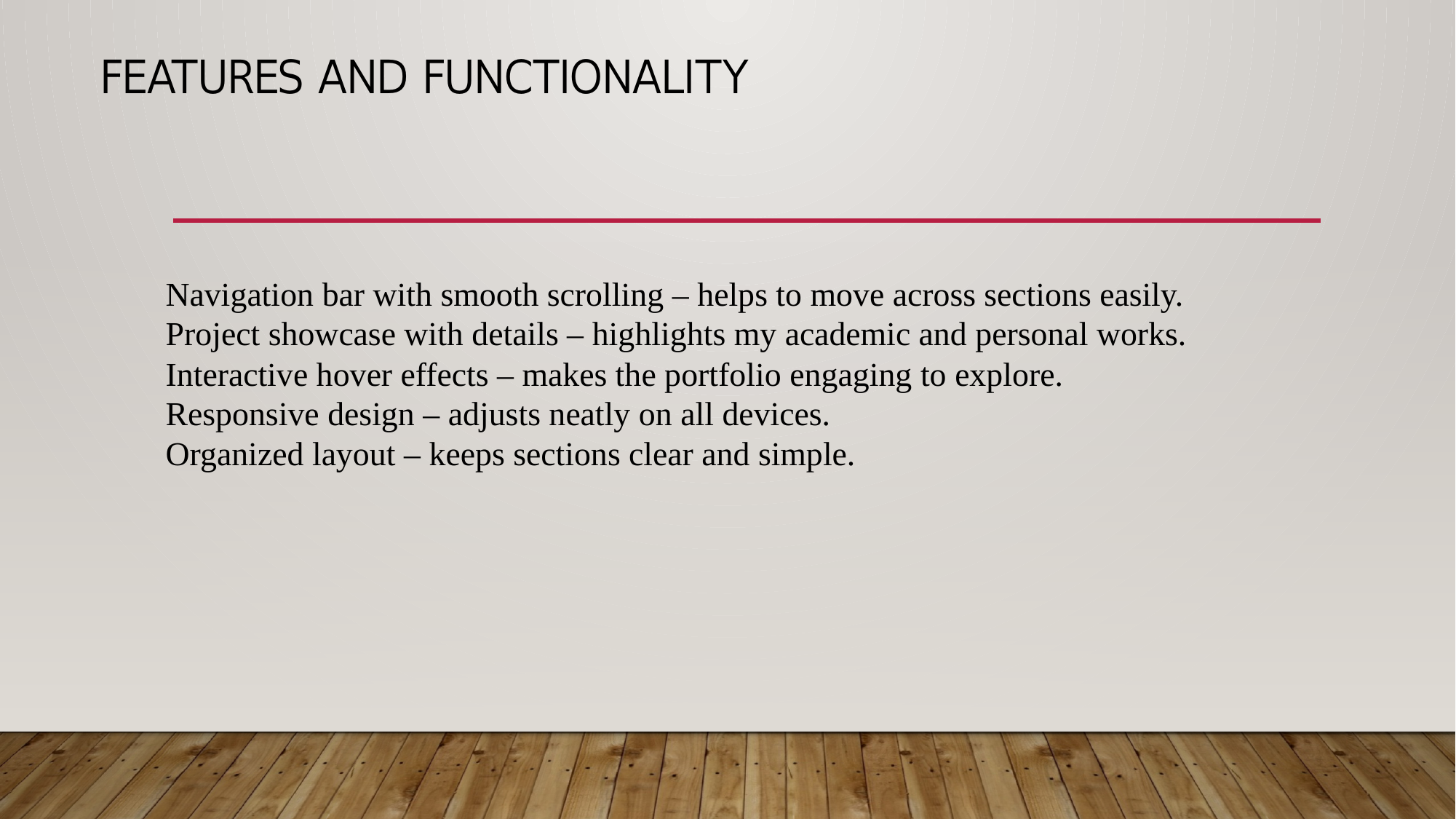

# FEATURES AND FUNCTIONALITY
Navigation bar with smooth scrolling – helps to move across sections easily.
Project showcase with details – highlights my academic and personal works.
Interactive hover effects – makes the portfolio engaging to explore.
Responsive design – adjusts neatly on all devices.
Organized layout – keeps sections clear and simple.